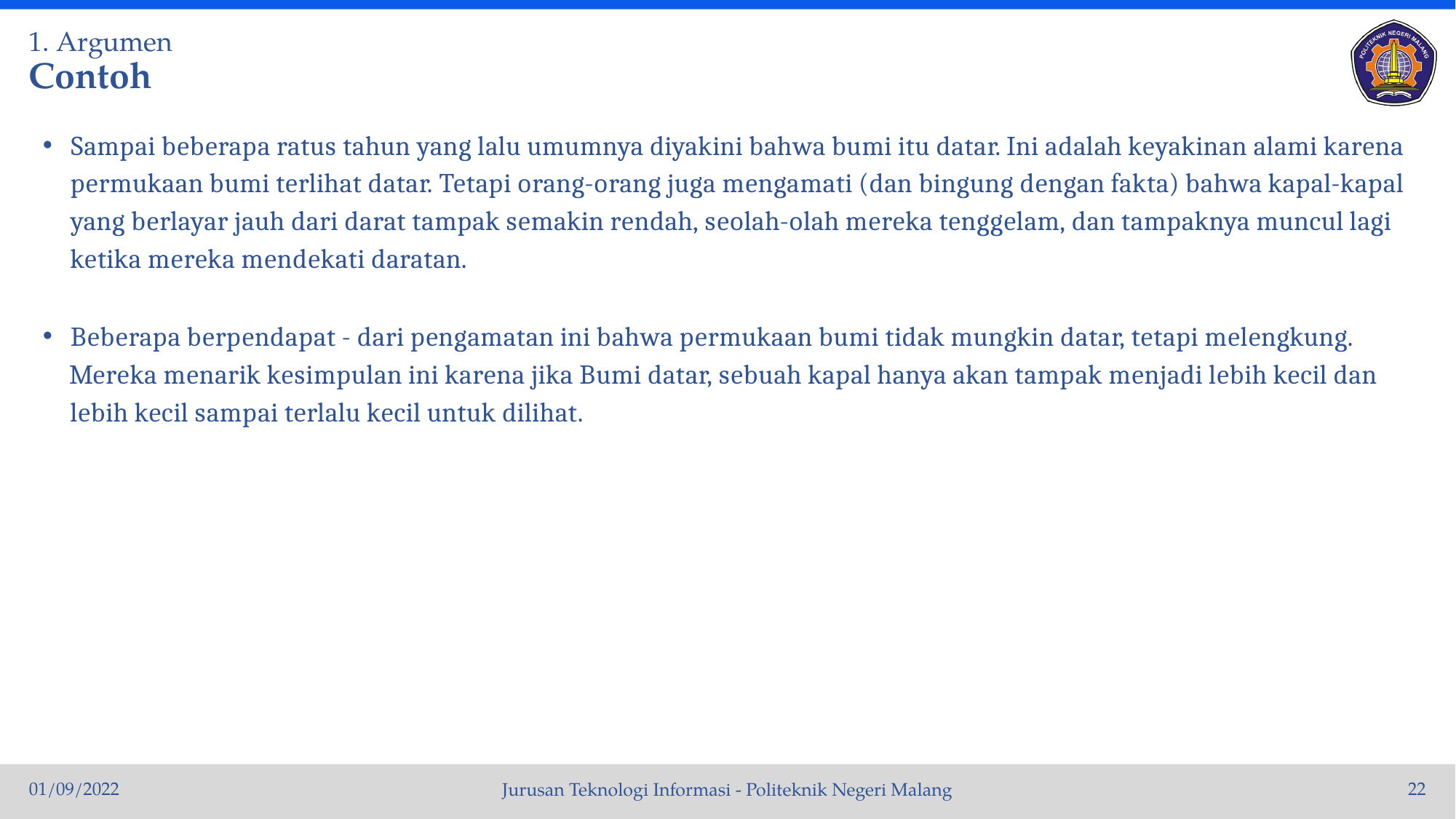

# 1. Argumen Contoh
Sampai beberapa ratus tahun yang lalu umumnya diyakini bahwa bumi itu datar. Ini adalah keyakinan alami karena permukaan bumi terlihat datar. Tetapi orang-orang juga mengamati (dan bingung dengan fakta) bahwa kapal-kapal yang berlayar jauh dari darat tampak semakin rendah, seolah-olah mereka tenggelam, dan tampaknya muncul lagi ketika mereka mendekati daratan.

Beberapa berpendapat - dari pengamatan ini bahwa permukaan bumi tidak mungkin datar, tetapi melengkung. Mereka menarik kesimpulan ini karena jika Bumi datar, sebuah kapal hanya akan tampak menjadi lebih kecil dan lebih kecil sampai terlalu kecil untuk dilihat.

01/09/2022
22
Jurusan Teknologi Informasi - Politeknik Negeri Malang